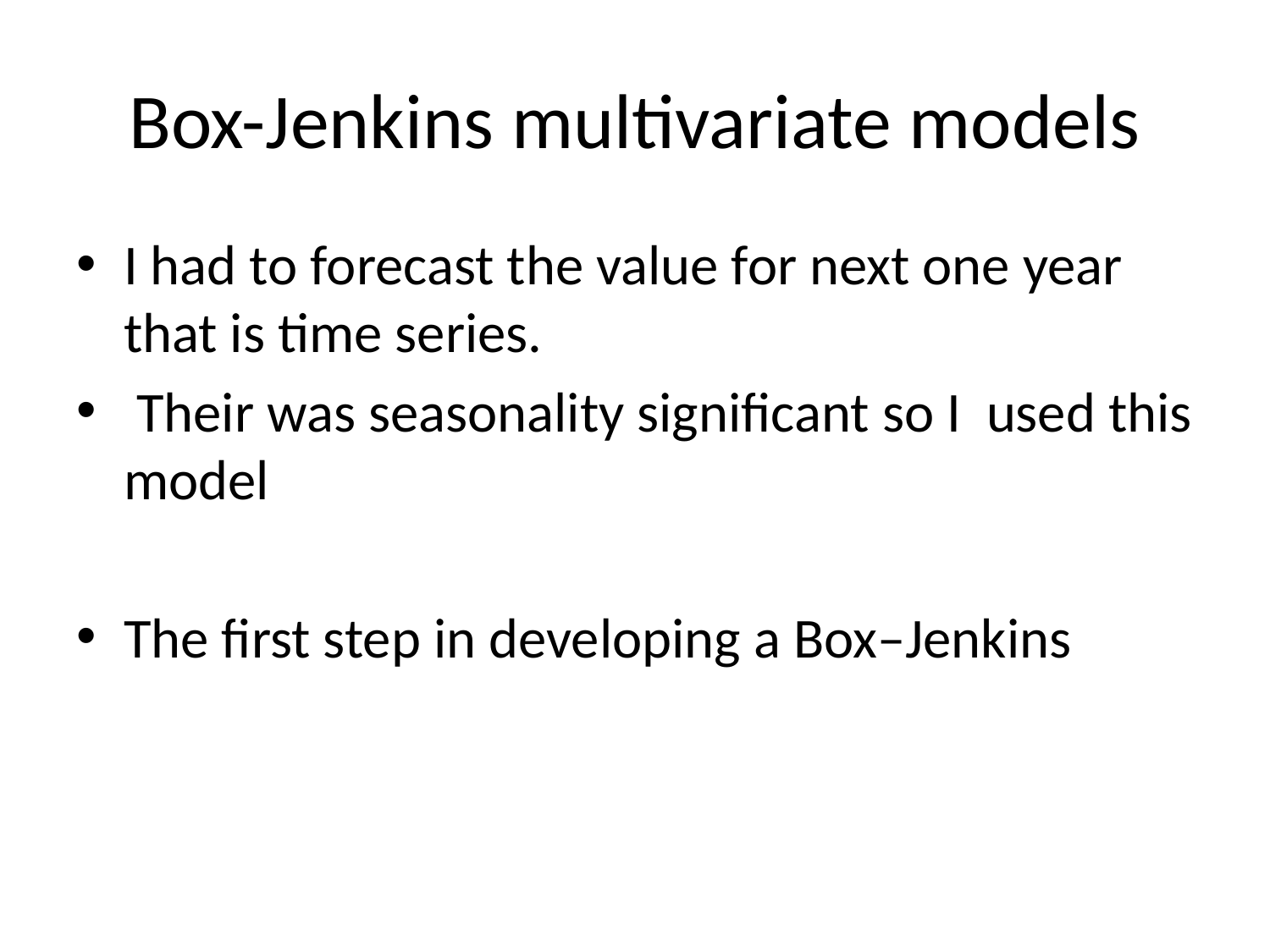

# Box-Jenkins multivariate models
I had to forecast the value for next one year that is time series.
 Their was seasonality significant so I  used this model

The first step in developing a Box–Jenkins